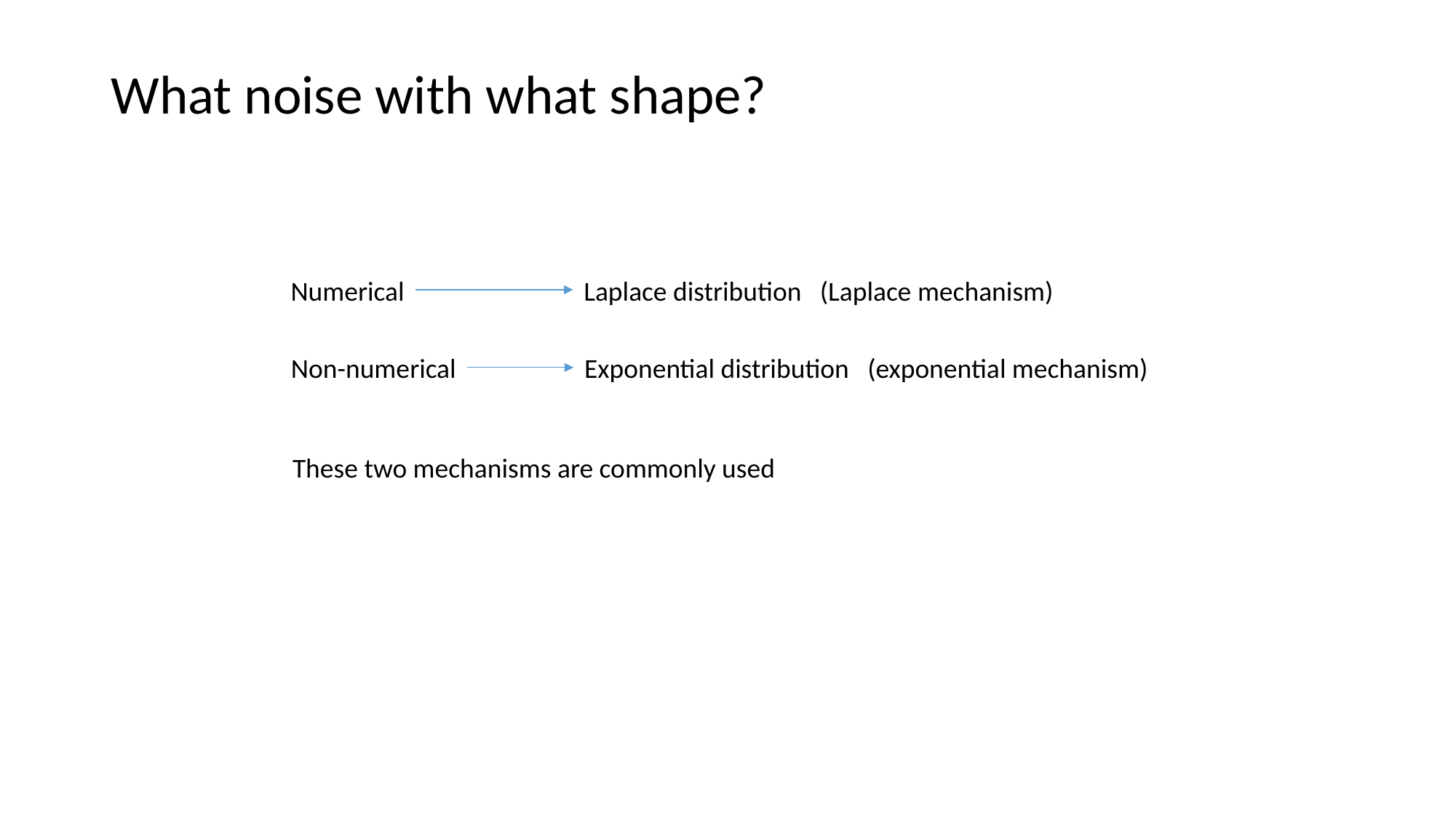

# What noise with what shape?
Numerical
Laplace distribution   (Laplace mechanism)
Non-numerical
Exponential distribution   (exponential mechanism)
These two mechanisms are commonly used